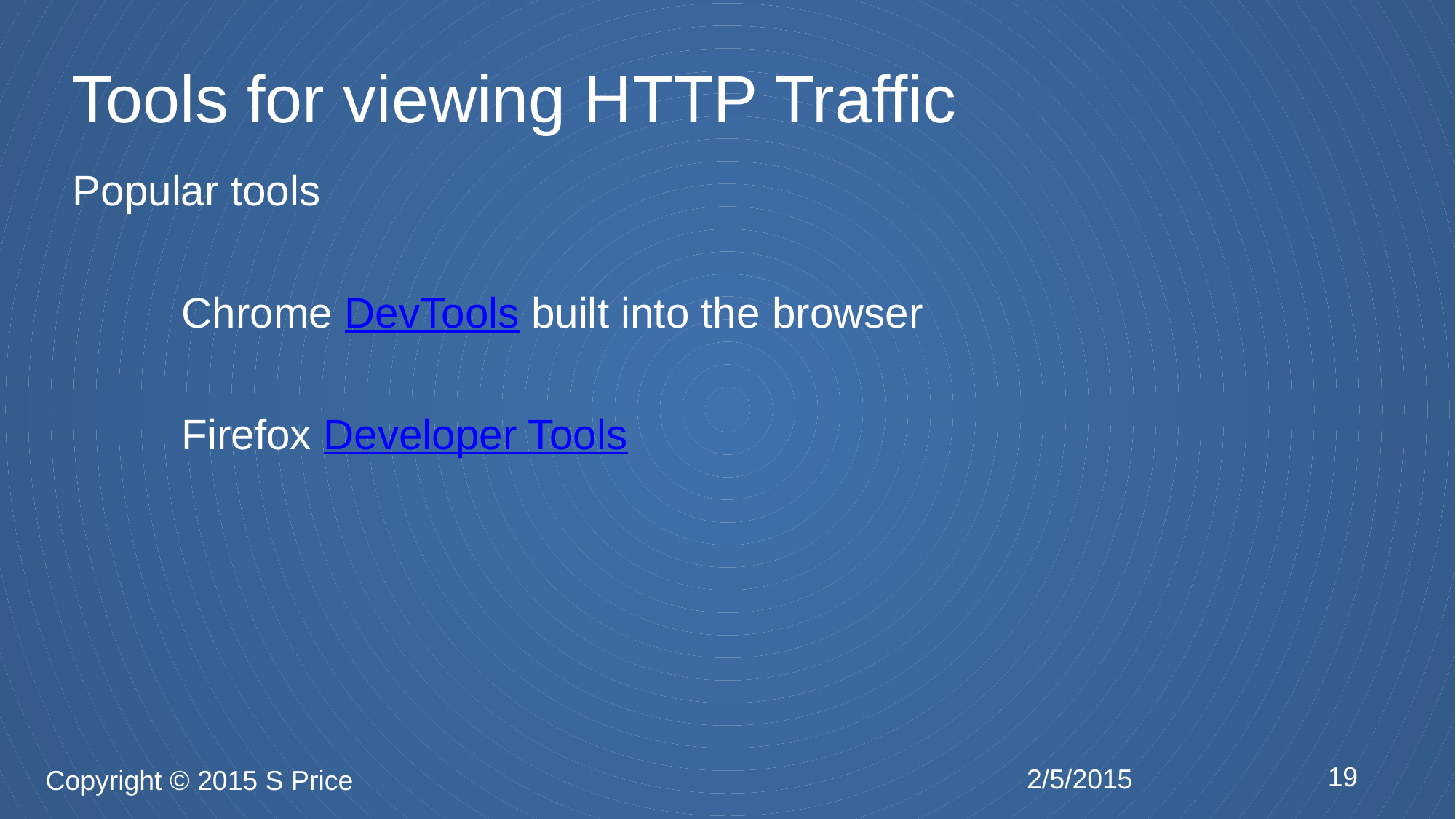

# Tools for viewing HTTP Traffic
Popular tools

	Chrome DevTools built into the browser

	Firefox Developer Tools

19
2/5/2015
Copyright © 2015 S Price